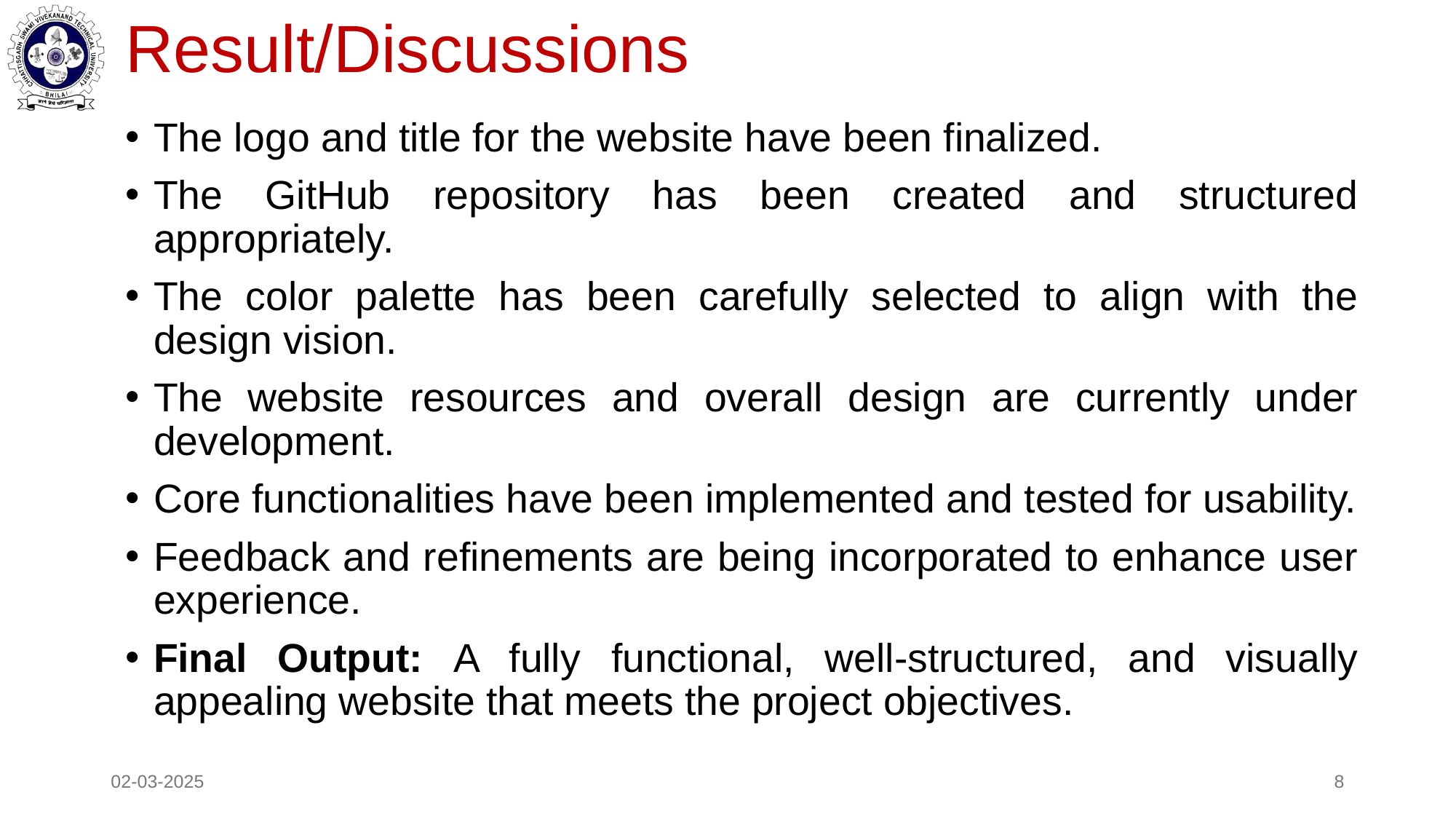

# Result/Discussions
The logo and title for the website have been finalized.
The GitHub repository has been created and structured appropriately.
The color palette has been carefully selected to align with the design vision.
The website resources and overall design are currently under development.
Core functionalities have been implemented and tested for usability.
Feedback and refinements are being incorporated to enhance user experience.
Final Output: A fully functional, well-structured, and visually appealing website that meets the project objectives.
02-03-2025
8